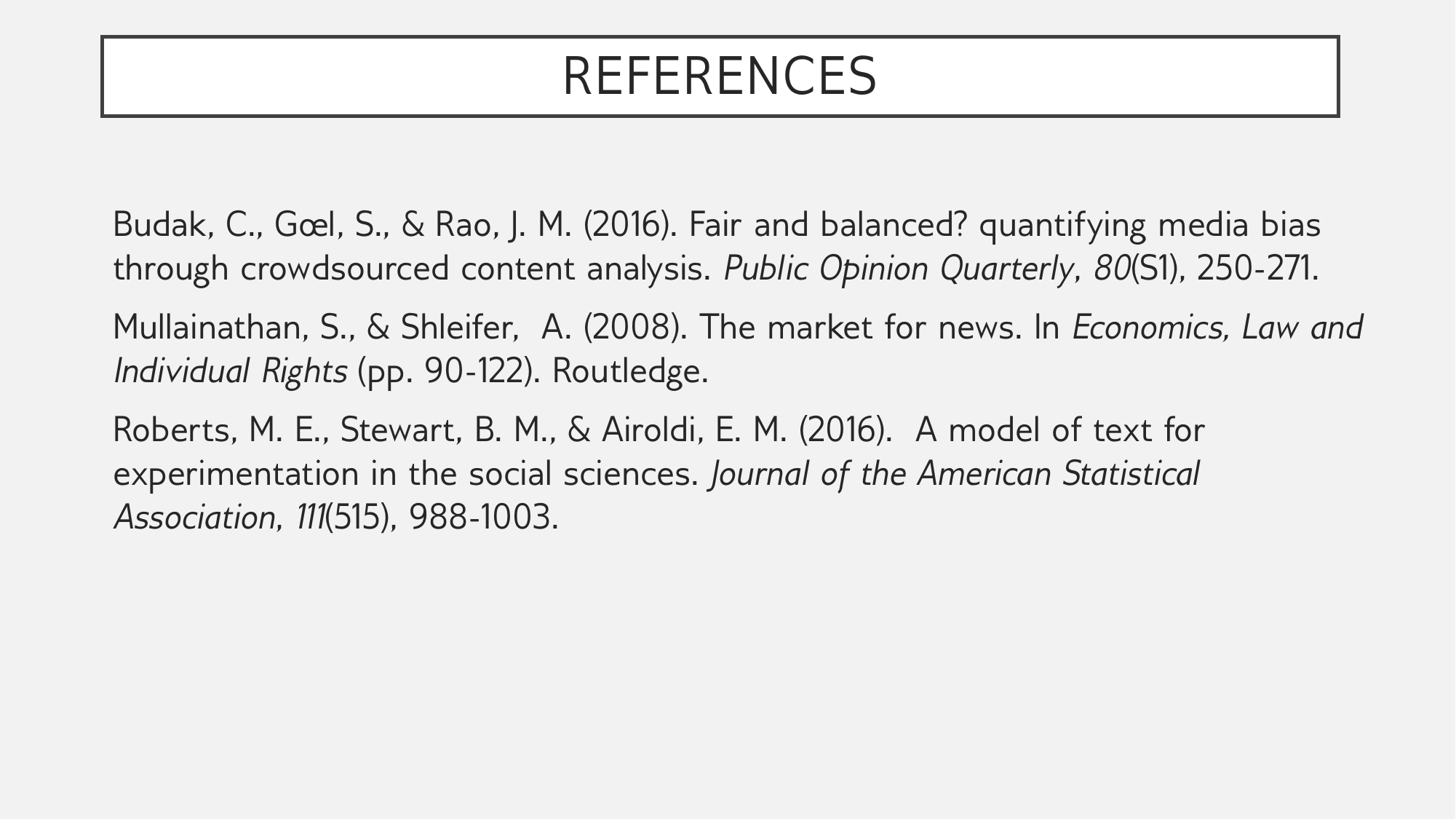

# References
Budak, C., Goel, S., & Rao, J. M. (2016). Fair and balanced? quantifying media bias through crowdsourced content analysis. Public Opinion Quarterly, 80(S1), 250-271.
Mullainathan, S., & Shleifer,  A. (2008). The market for news. In Economics, Law and Individual Rights (pp. 90-122). Routledge.
Roberts, M. E., Stewart, B. M., & Airoldi, E. M. (2016).  A model of text for experimentation in the social sciences. Journal of the American Statistical Association, 111(515), 988-1003.